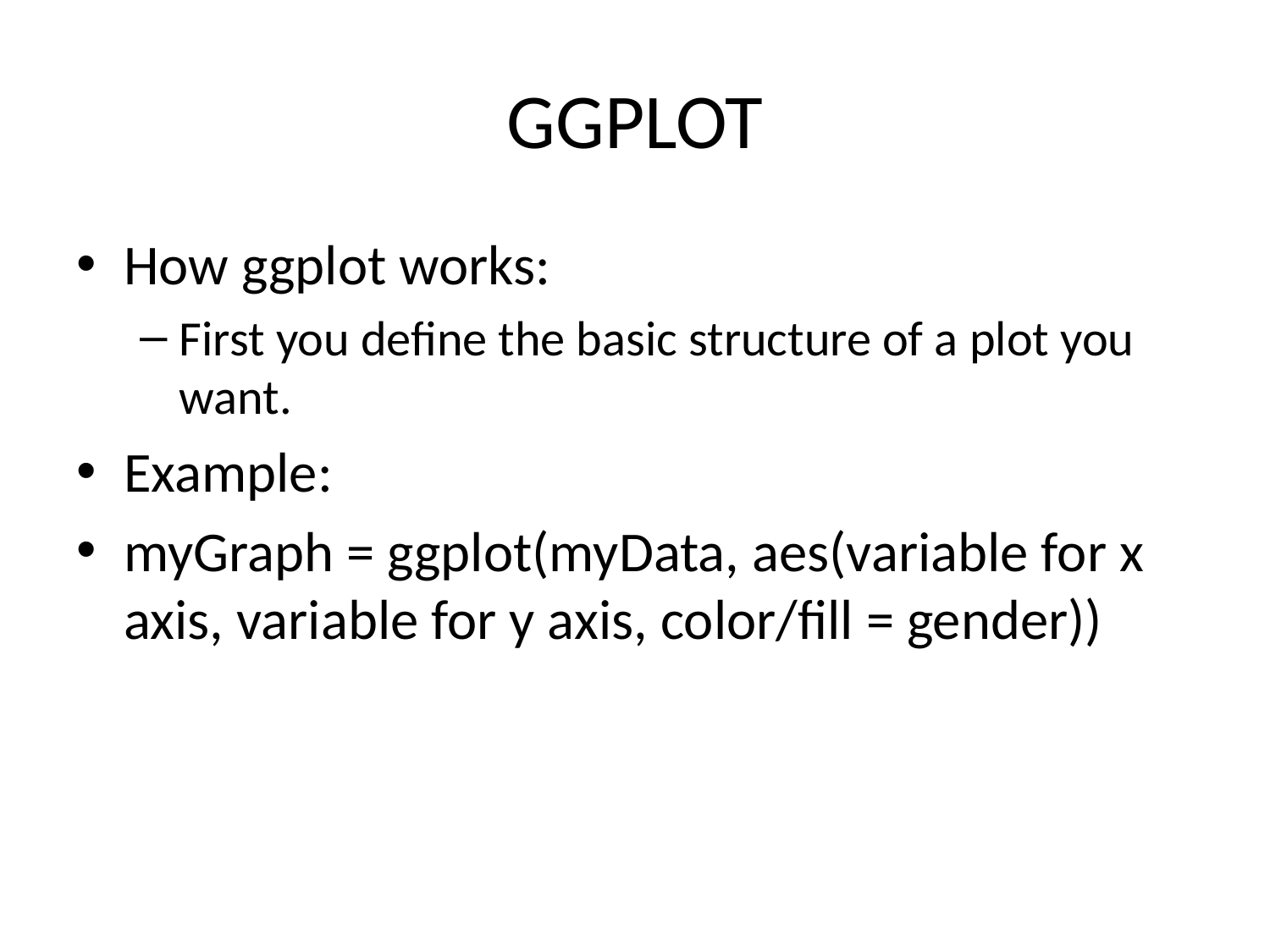

# GGPLOT
How ggplot works:
First you define the basic structure of a plot you want.
Example:
myGraph = ggplot(myData, aes(variable for x axis, variable for y axis, color/fill = gender))